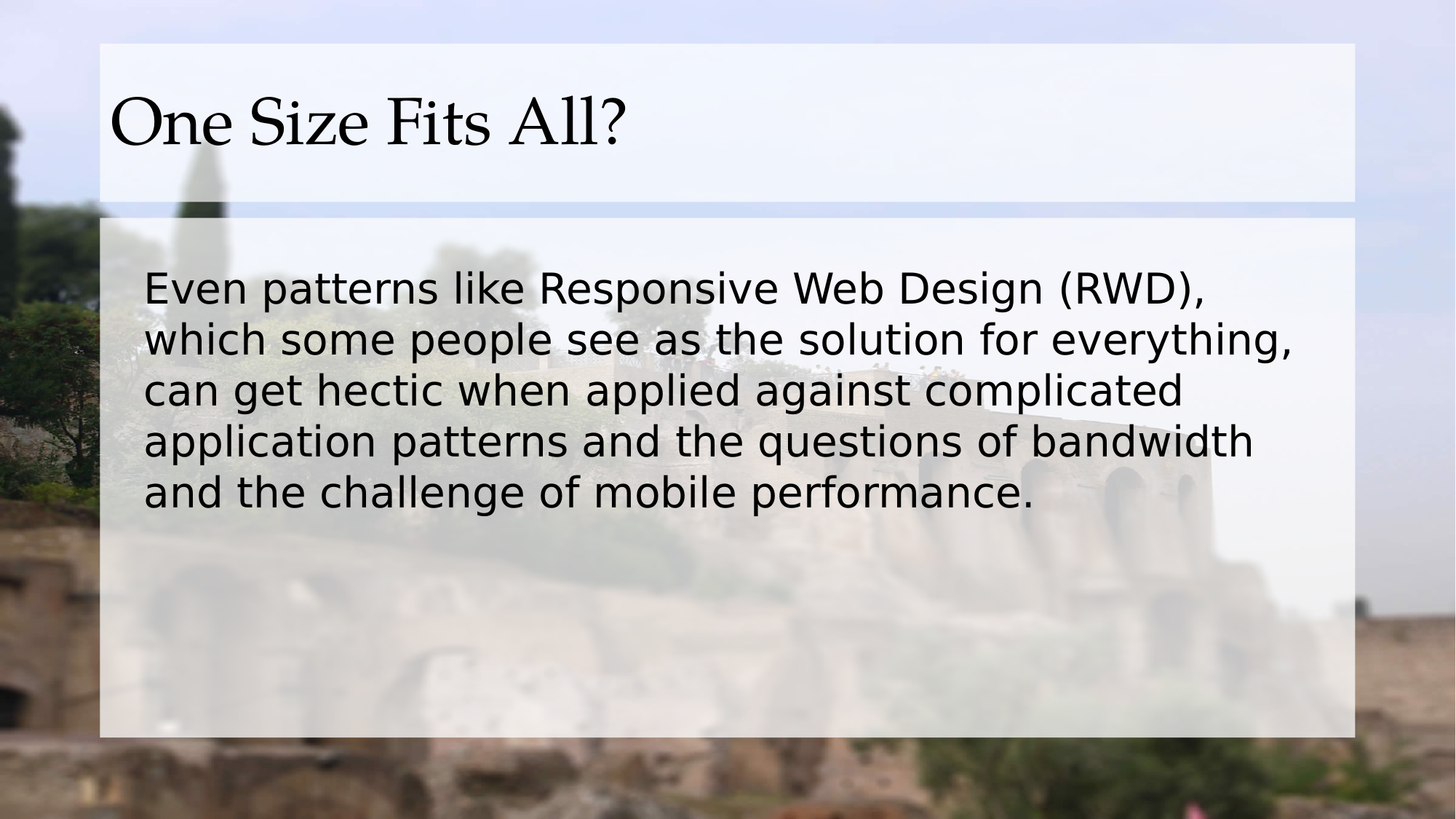

# One Size Fits All?
Even patterns like Responsive Web Design (RWD), which some people see as the solution for everything, can get hectic when applied against complicated application patterns and the questions of bandwidth and the challenge of mobile performance.